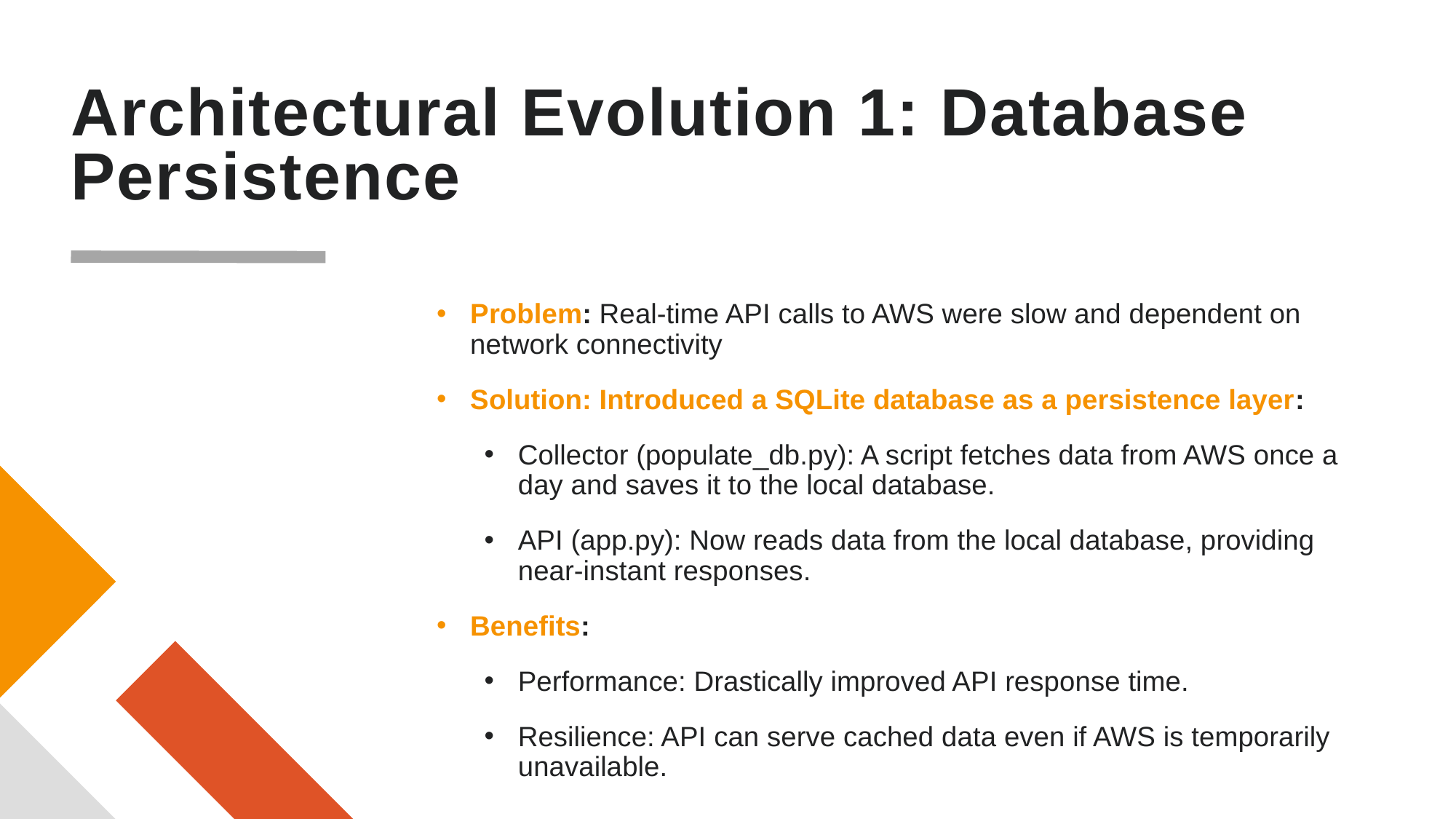

# Architectural Evolution 1: Database Persistence
Problem: Real-time API calls to AWS were slow and dependent on network connectivity
Solution: Introduced a SQLite database as a persistence layer:
Collector (populate_db.py): A script fetches data from AWS once a day and saves it to the local database.
API (app.py): Now reads data from the local database, providing near-instant responses.
Benefits:
Performance: Drastically improved API response time.
Resilience: API can serve cached data even if AWS is temporarily unavailable.